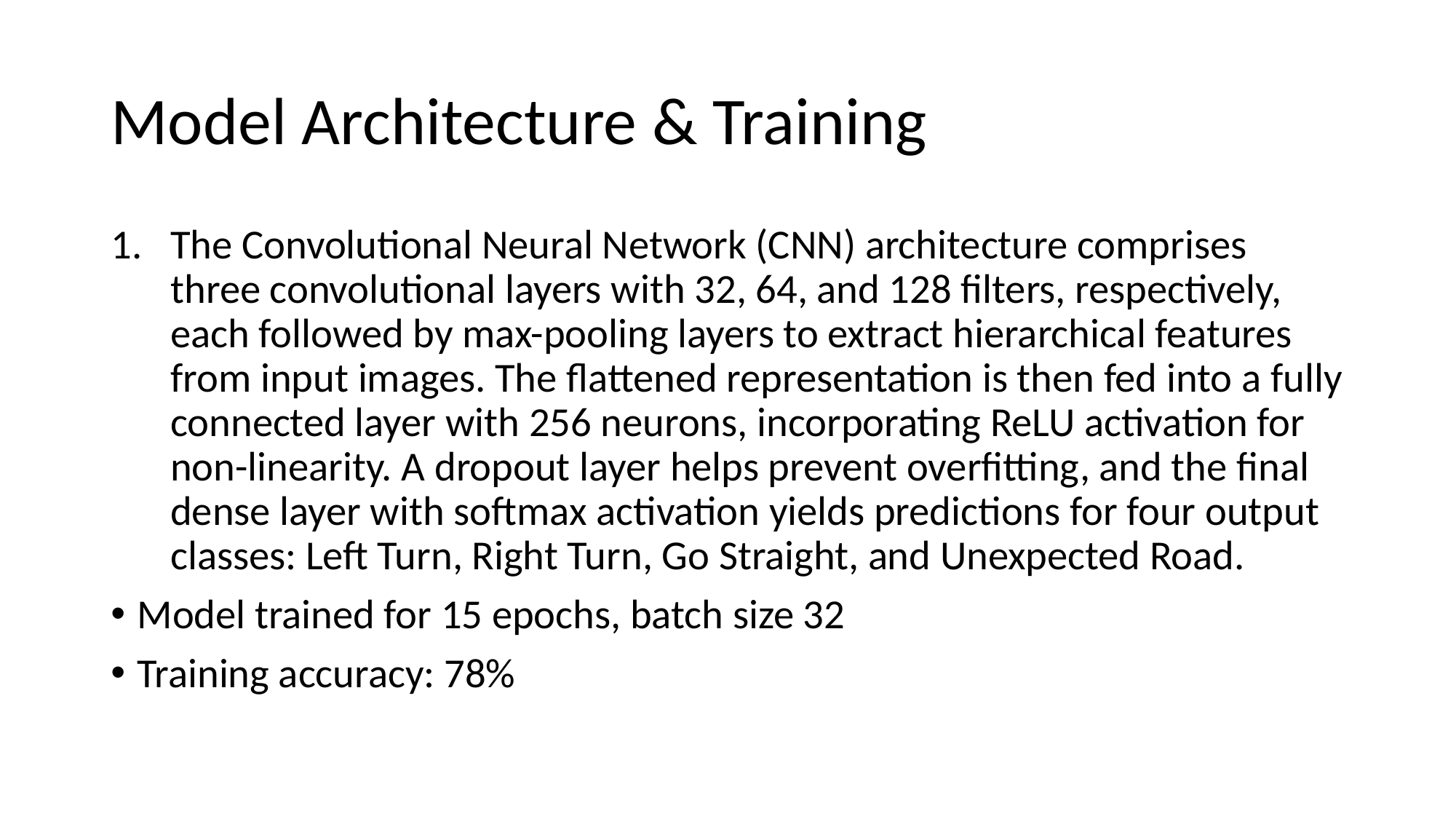

# Model Architecture & Training
The Convolutional Neural Network (CNN) architecture comprises three convolutional layers with 32, 64, and 128 filters, respectively, each followed by max-pooling layers to extract hierarchical features from input images. The flattened representation is then fed into a fully connected layer with 256 neurons, incorporating ReLU activation for non-linearity. A dropout layer helps prevent overfitting, and the final dense layer with softmax activation yields predictions for four output classes: Left Turn, Right Turn, Go Straight, and Unexpected Road.
Model trained for 15 epochs, batch size 32
Training accuracy: 78%